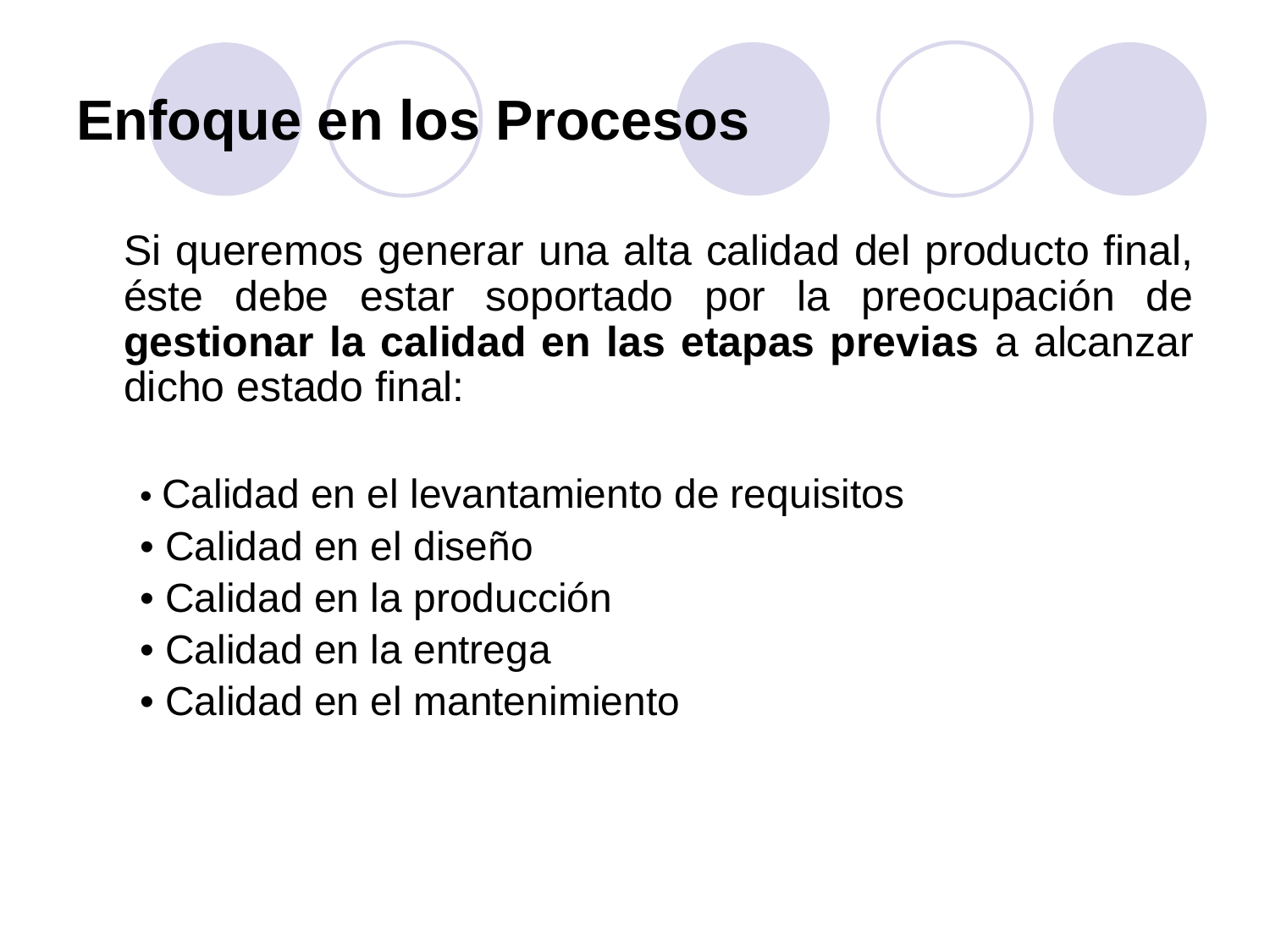

# Enfoque en los Procesos
	Si queremos generar una alta calidad del producto final, éste debe estar soportado por la preocupación de gestionar la calidad en las etapas previas a alcanzar dicho estado final:

• Calidad en el levantamiento de requisitos
• Calidad en el diseño
• Calidad en la producción
• Calidad en la entrega
• Calidad en el mantenimiento